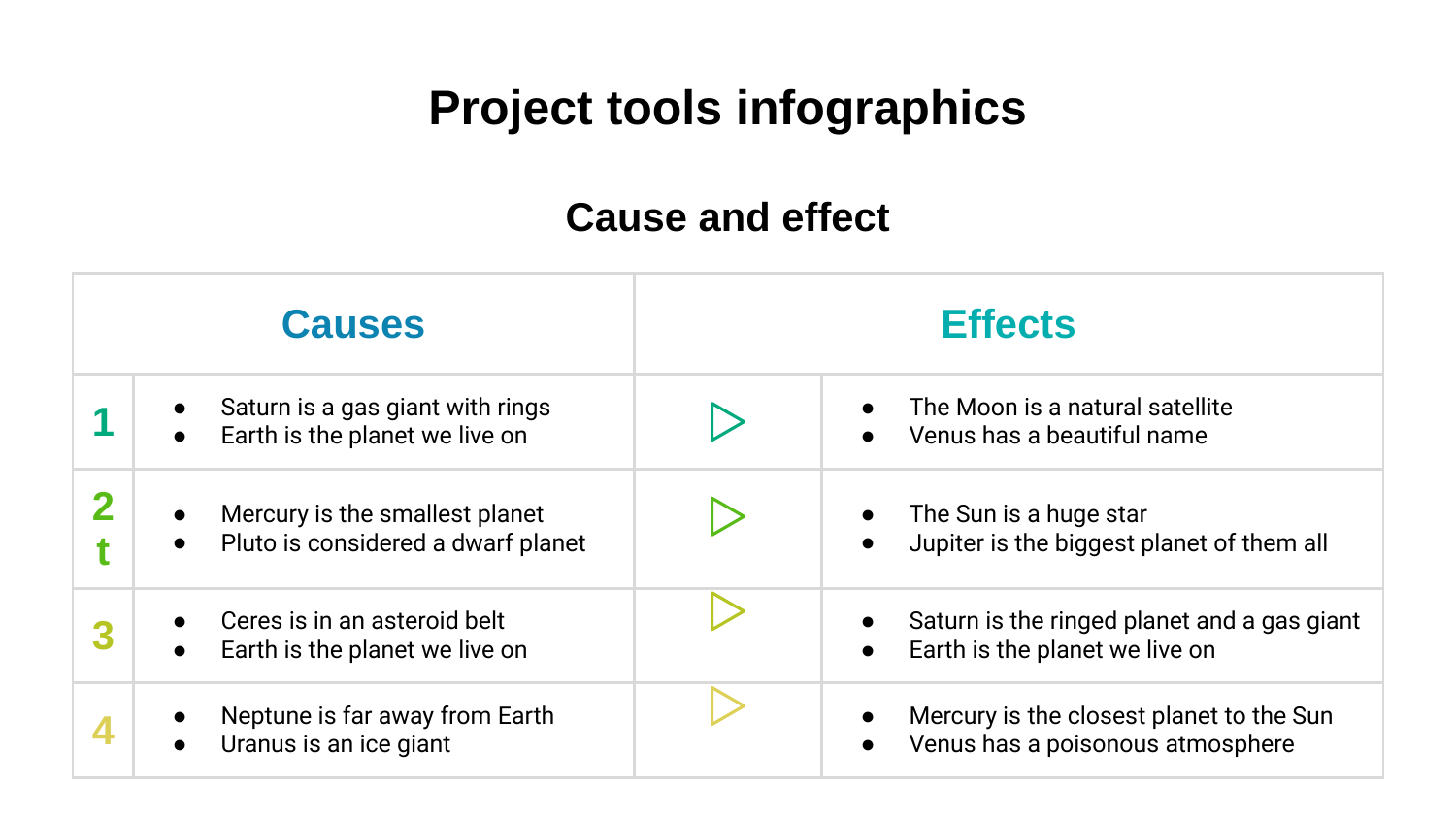

# Project tools infographics
Cause and effect
| Causes |  | Effects |  |
| --- | --- | --- | --- |
| 1 | Saturn is a gas giant with rings Earth is the planet we live on |  | The Moon is a natural satellite Venus has a beautiful name |
| 2t | Mercury is the smallest planet Pluto is considered a dwarf planet |  | The Sun is a huge star Jupiter is the biggest planet of them all |
| 3 | Ceres is in an asteroid belt Earth is the planet we live on |  | Saturn is the ringed planet and a gas giant Earth is the planet we live on |
| 4 | Neptune is far away from Earth Uranus is an ice giant |  | Mercury is the closest planet to the Sun Venus has a poisonous atmosphere |